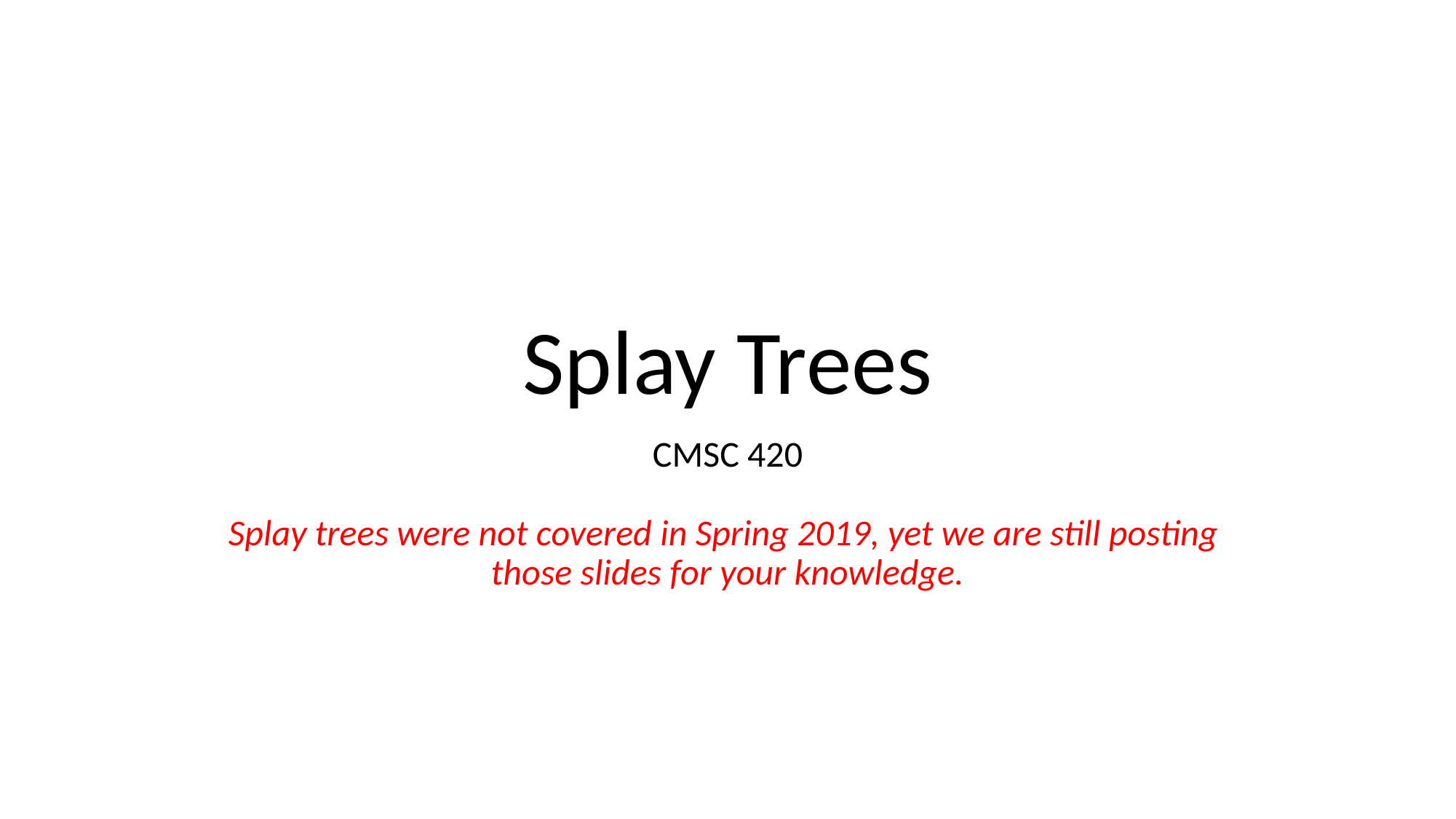

# Splay Trees
CMSC 420
Splay trees were not covered in Spring 2019, yet we are still posting
those slides for your knowledge.